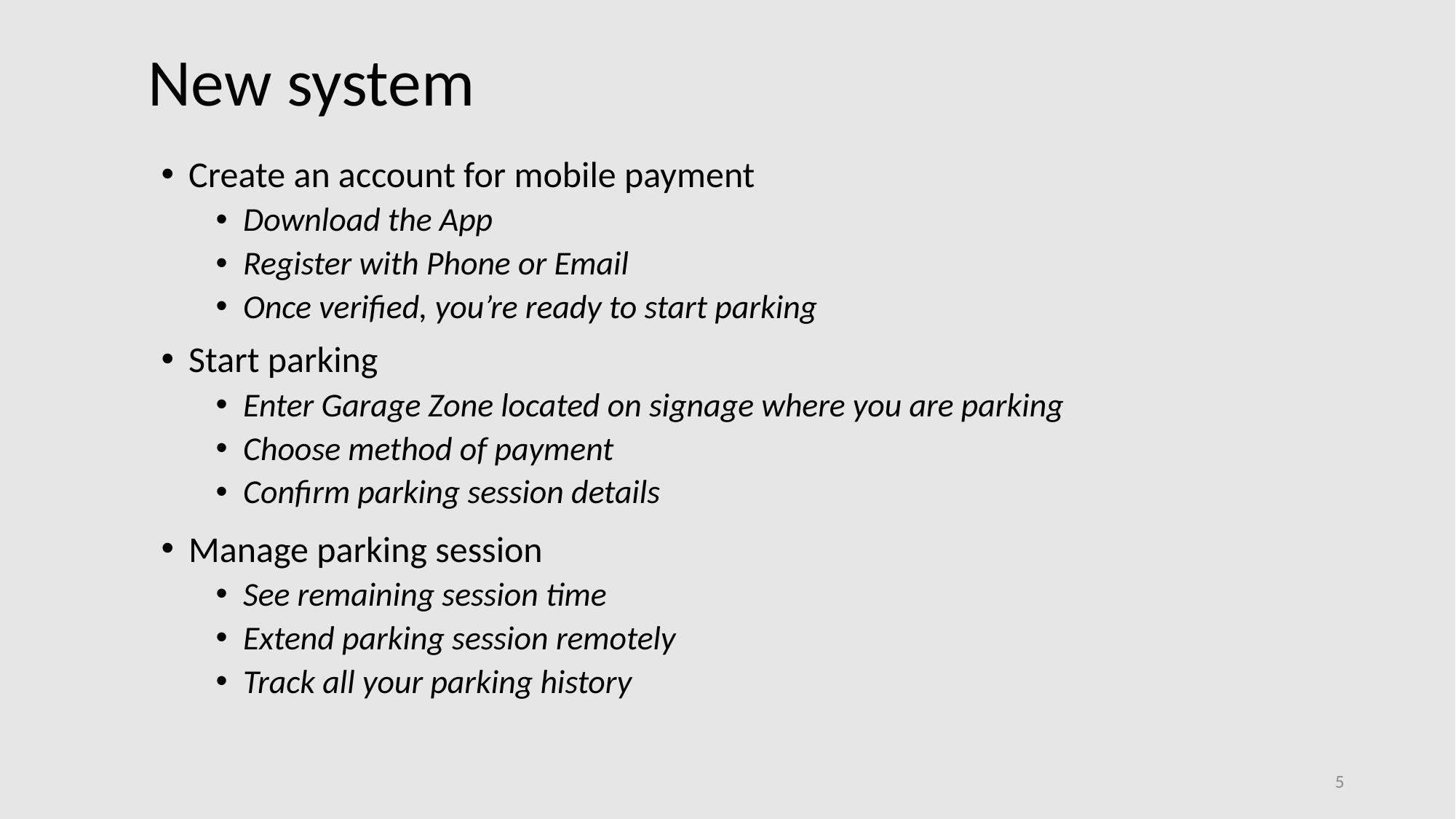

New system
Create an account for mobile payment
Download the App
Register with Phone or Email
Once verified, you’re ready to start parking
Start parking
Enter Garage Zone located on signage where you are parking
Choose method of payment
Confirm parking session details
Manage parking session
See remaining session time
Extend parking session remotely
Track all your parking history

5